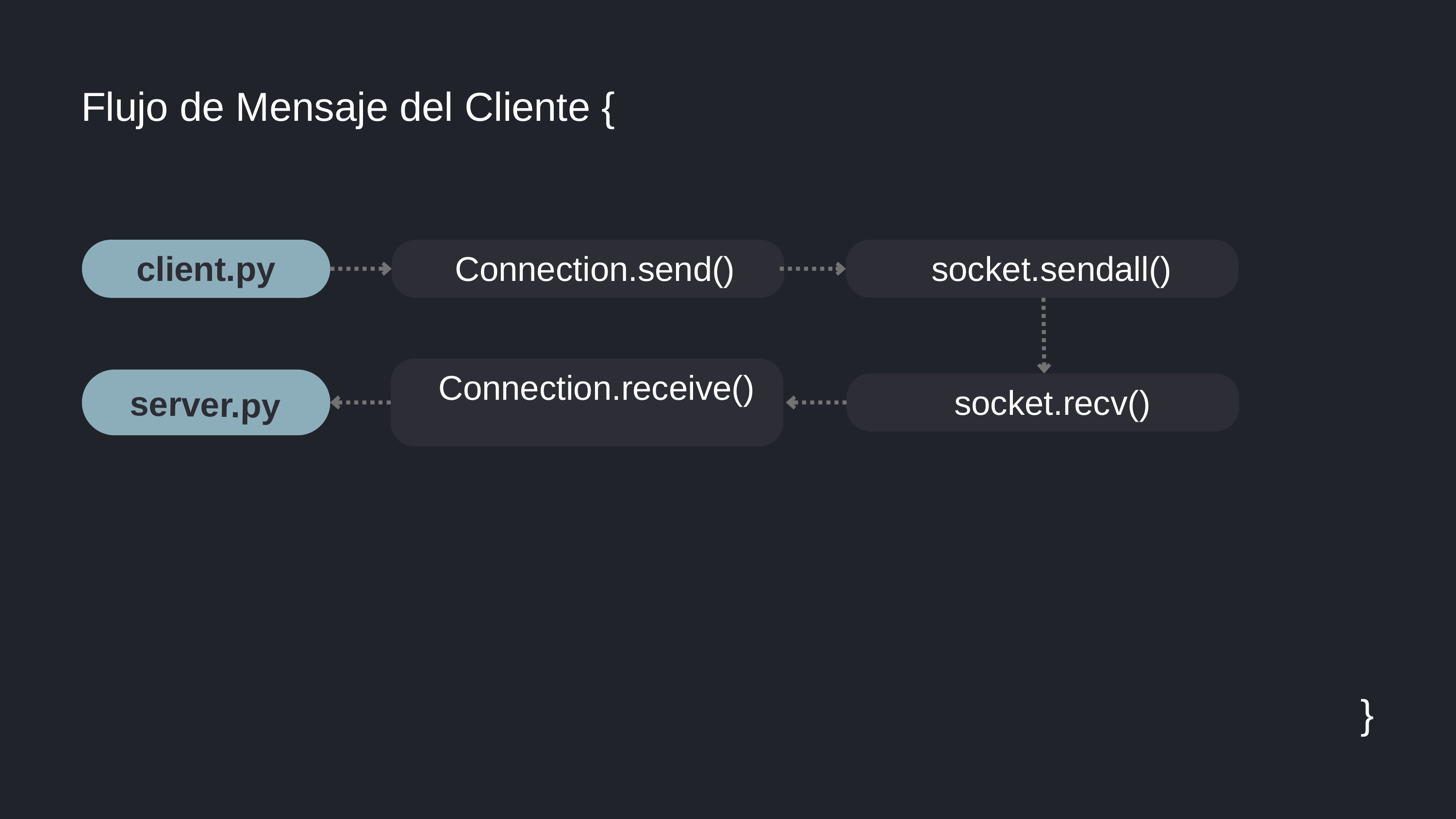

Flujo de Mensaje del Cliente {

socket.sendall()
client.py
Connection.send()

Connection.receive()

socket.recv()
server.py

}